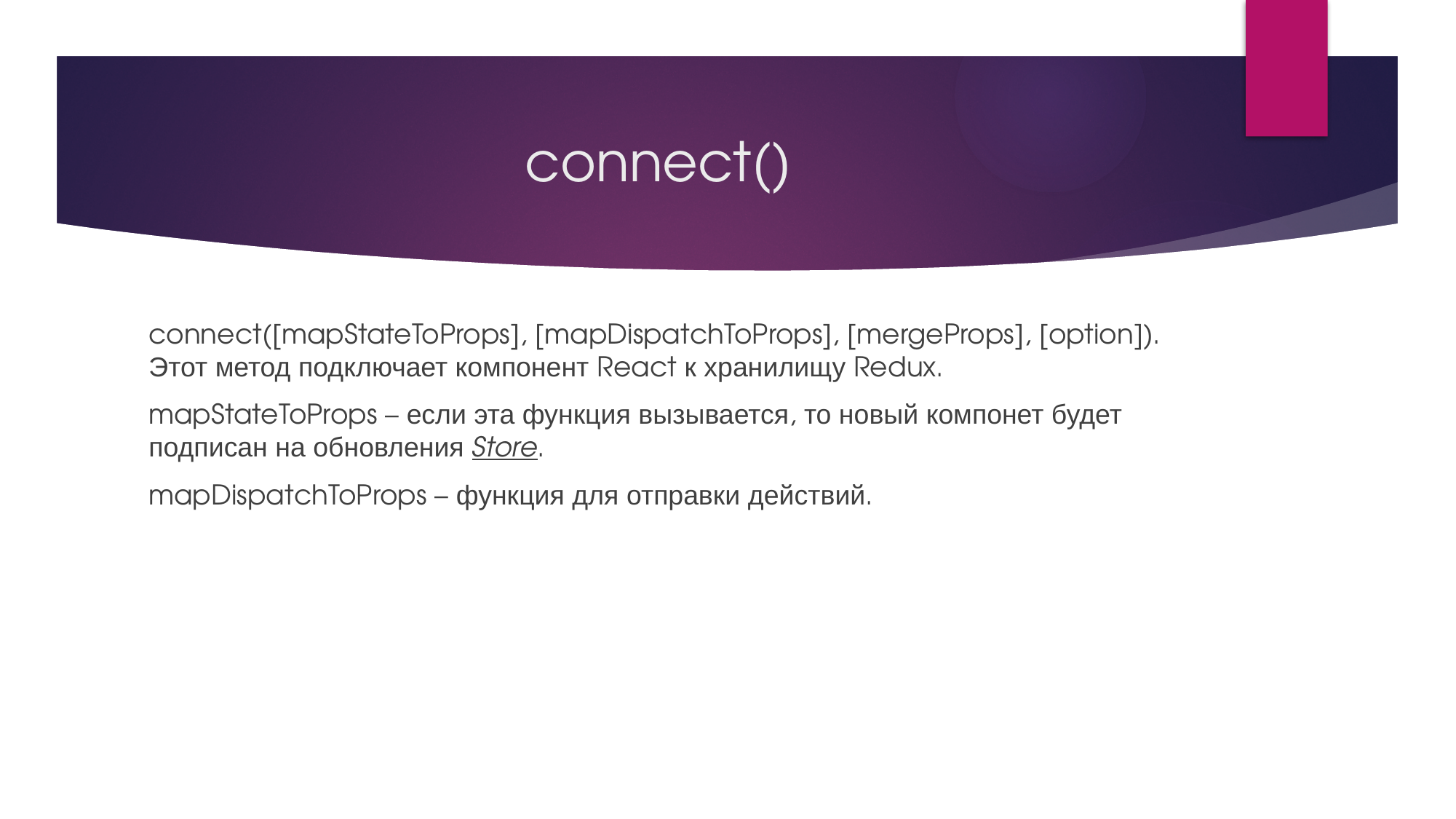

# connect()
connect([mapStateToProps], [mapDispatchToProps], [mergeProps], [option]). Этот метод подключает компонент React к хранилищу Redux.
mapStateToProps – если эта функция вызывается, то новый компонет будет подписан на обновления Store.
mapDispatchToProps – функция для отправки действий.